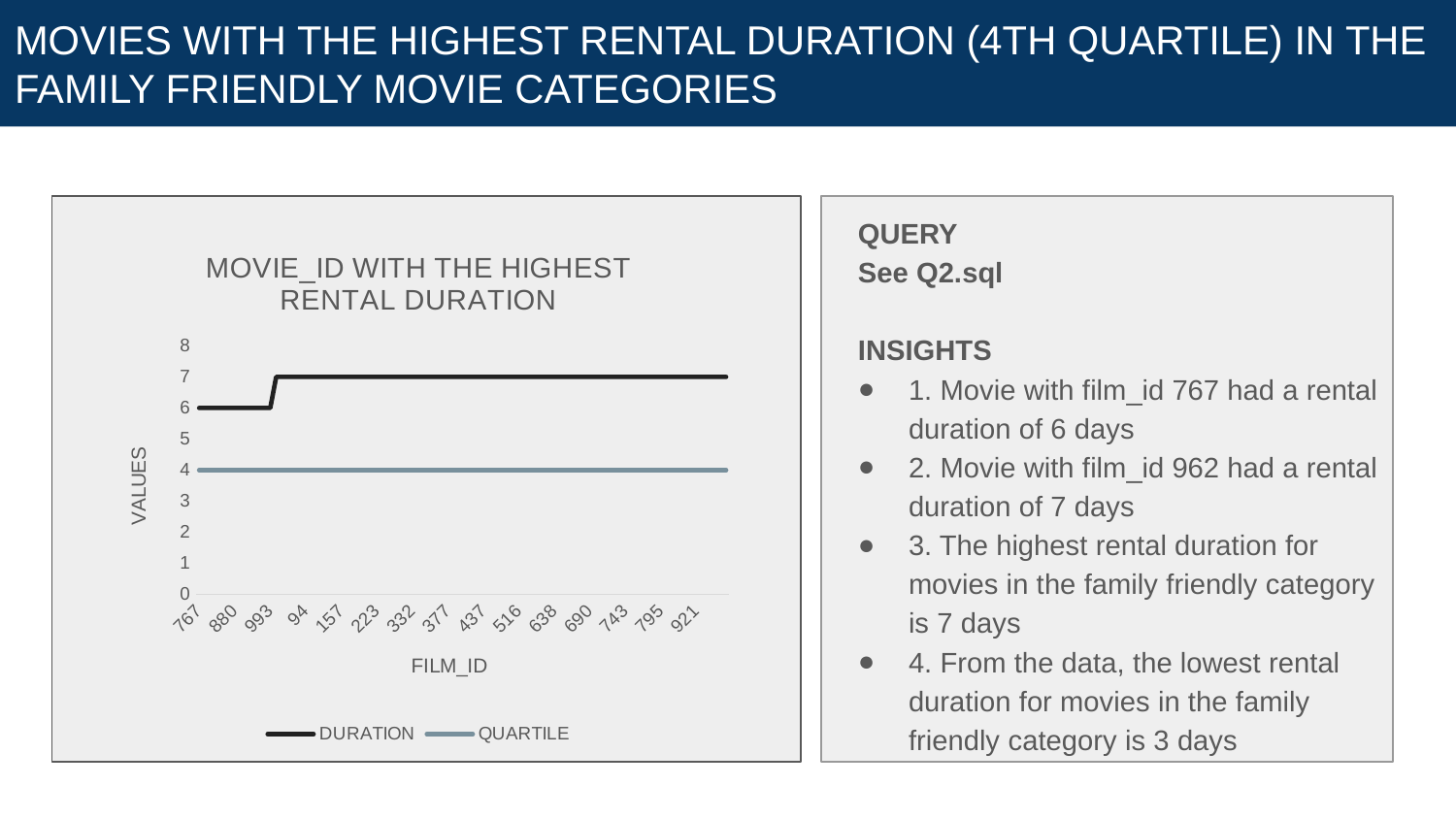

# MOVIES WITH THE HIGHEST RENTAL DURATION (4TH QUARTILE) IN THE FAMILY FRIENDLY MOVIE CATEGORIES

QUERY
See Q2.sql

INSIGHTS
1. Movie with film_id 767 had a rental duration of 6 days
2. Movie with film_id 962 had a rental duration of 7 days
3. The highest rental duration for movies in the family friendly category is 7 days
4. From the data, the lowest rental duration for movies in the family friendly category is 3 days

### Chart: MOVIE_ID WITH THE HIGHEST RENTAL DURATION

| Category | DURATION | QUARTILE |
|---|---|---|
| 767 | 6.0 | 4.0 |
| 814 | 6.0 | 4.0 |
| 822 | 6.0 | 4.0 |
| 849 | 6.0 | 4.0 |
| 866 | 6.0 | 4.0 |
| 874 | 6.0 | 4.0 |
| 880 | 6.0 | 4.0 |
| 883 | 6.0 | 4.0 |
| 951 | 6.0 | 4.0 |
| 959 | 6.0 | 4.0 |
| 975 | 6.0 | 4.0 |
| 986 | 6.0 | 4.0 |
| 993 | 6.0 | 4.0 |
| 36 | 7.0 | 4.0 |
| 70 | 7.0 | 4.0 |
| 78 | 7.0 | 4.0 |
| 80 | 7.0 | 4.0 |
| 89 | 7.0 | 4.0 |
| 94 | 7.0 | 4.0 |
| 99 | 7.0 | 4.0 |
| 118 | 7.0 | 4.0 |
| 133 | 7.0 | 4.0 |
| 139 | 7.0 | 4.0 |
| 149 | 7.0 | 4.0 |
| 157 | 7.0 | 4.0 |
| 182 | 7.0 | 4.0 |
| 188 | 7.0 | 4.0 |
| 196 | 7.0 | 4.0 |
| 208 | 7.0 | 4.0 |
| 220 | 7.0 | 4.0 |
| 223 | 7.0 | 4.0 |
| 231 | 7.0 | 4.0 |
| 249 | 7.0 | 4.0 |
| 280 | 7.0 | 4.0 |
| 328 | 7.0 | 4.0 |
| 330 | 7.0 | 4.0 |
| 332 | 7.0 | 4.0 |
| 333 | 7.0 | 4.0 |
| 348 | 7.0 | 4.0 |
| 355 | 7.0 | 4.0 |
| 357 | 7.0 | 4.0 |
| 373 | 7.0 | 4.0 |
| 377 | 7.0 | 4.0 |
| 410 | 7.0 | 4.0 |
| 413 | 7.0 | 4.0 |
| 423 | 7.0 | 4.0 |
| 426 | 7.0 | 4.0 |
| 430 | 7.0 | 4.0 |
| 437 | 7.0 | 4.0 |
| 469 | 7.0 | 4.0 |
| 471 | 7.0 | 4.0 |
| 479 | 7.0 | 4.0 |
| 498 | 7.0 | 4.0 |
| 515 | 7.0 | 4.0 |
| 516 | 7.0 | 4.0 |
| 523 | 7.0 | 4.0 |
| 540 | 7.0 | 4.0 |
| 569 | 7.0 | 4.0 |
| 610 | 7.0 | 4.0 |
| 611 | 7.0 | 4.0 |
| 638 | 7.0 | 4.0 |
| 639 | 7.0 | 4.0 |
| 644 | 7.0 | 4.0 |
| 660 | 7.0 | 4.0 |
| 663 | 7.0 | 4.0 |
| 672 | 7.0 | 4.0 |
| 690 | 7.0 | 4.0 |
| 718 | 7.0 | 4.0 |
| 721 | 7.0 | 4.0 |
| 731 | 7.0 | 4.0 |
| 735 | 7.0 | 4.0 |
| 741 | 7.0 | 4.0 |
| 743 | 7.0 | 4.0 |
| 756 | 7.0 | 4.0 |
| 761 | 7.0 | 4.0 |
| 765 | 7.0 | 4.0 |
| 780 | 7.0 | 4.0 |
| 786 | 7.0 | 4.0 |
| 795 | 7.0 | 4.0 |
| 797 | 7.0 | 4.0 |
| 828 | 7.0 | 4.0 |
| 829 | 7.0 | 4.0 |
| 899 | 7.0 | 4.0 |
| 905 | 7.0 | 4.0 |
| 921 | 7.0 | 4.0 |
| 950 | 7.0 | 4.0 |
| 955 | 7.0 | 4.0 |
| 962 | 7.0 | 4.0 |
| 970 | 7.0 | 4.0 |
| 983 | 7.0 | 4.0 |